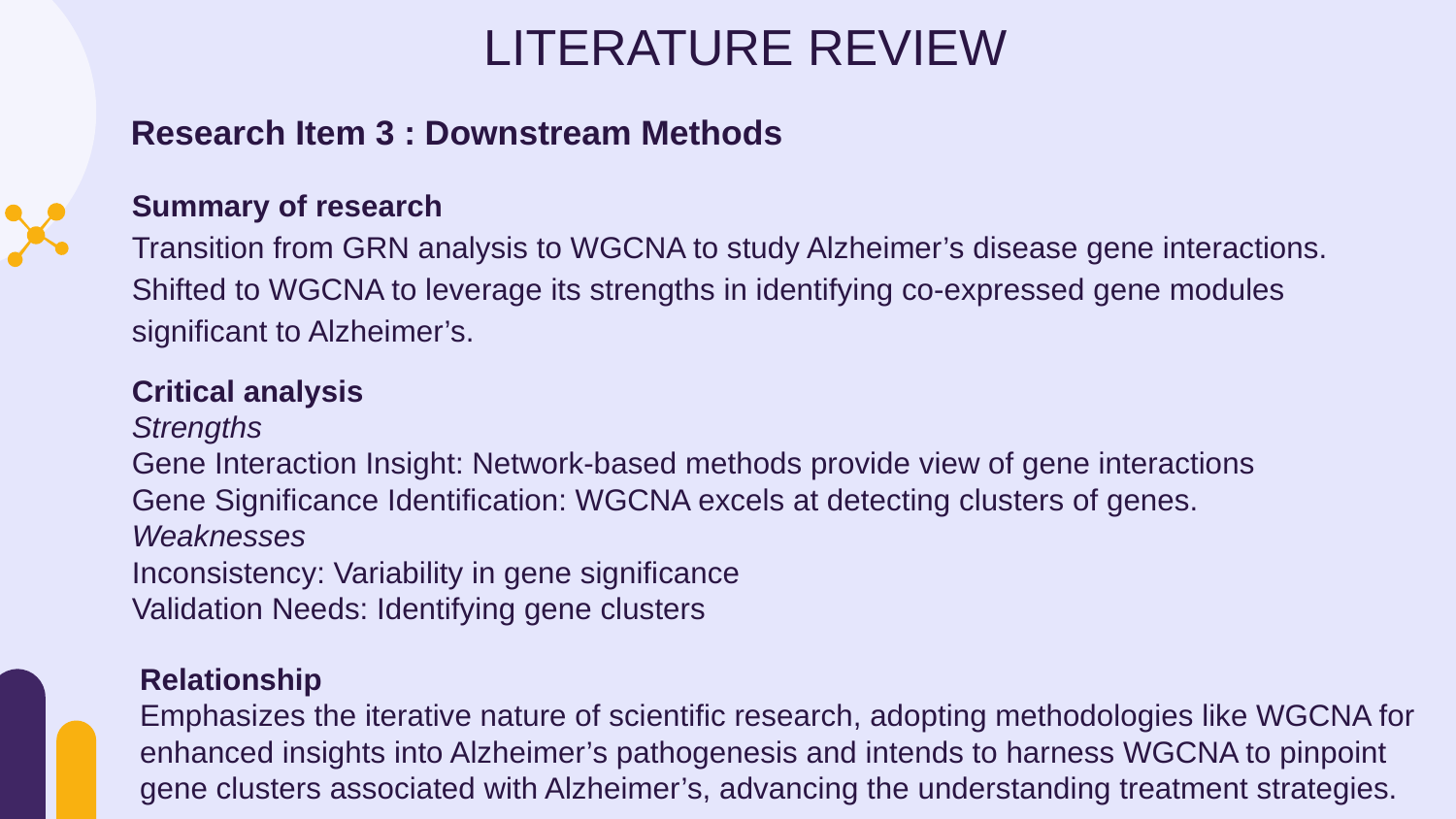

# LITERATURE REVIEW
Research Item 3 : Downstream Methods
Summary of research
Transition from GRN analysis to WGCNA to study Alzheimer’s disease gene interactions.  Shifted to WGCNA to leverage its strengths in identifying co-expressed gene modules significant to Alzheimer’s.
Critical analysis
Strengths
Gene Interaction Insight: Network-based methods provide view of gene interactions
Gene Significance Identification: WGCNA excels at detecting clusters of genes.
Weaknesses
Inconsistency: Variability in gene significance
Validation Needs: Identifying gene clusters

Relationship
Emphasizes the iterative nature of scientific research, adopting methodologies like WGCNA for enhanced insights into Alzheimer’s pathogenesis and intends to harness WGCNA to pinpoint gene clusters associated with Alzheimer’s, advancing the understanding treatment strategies.